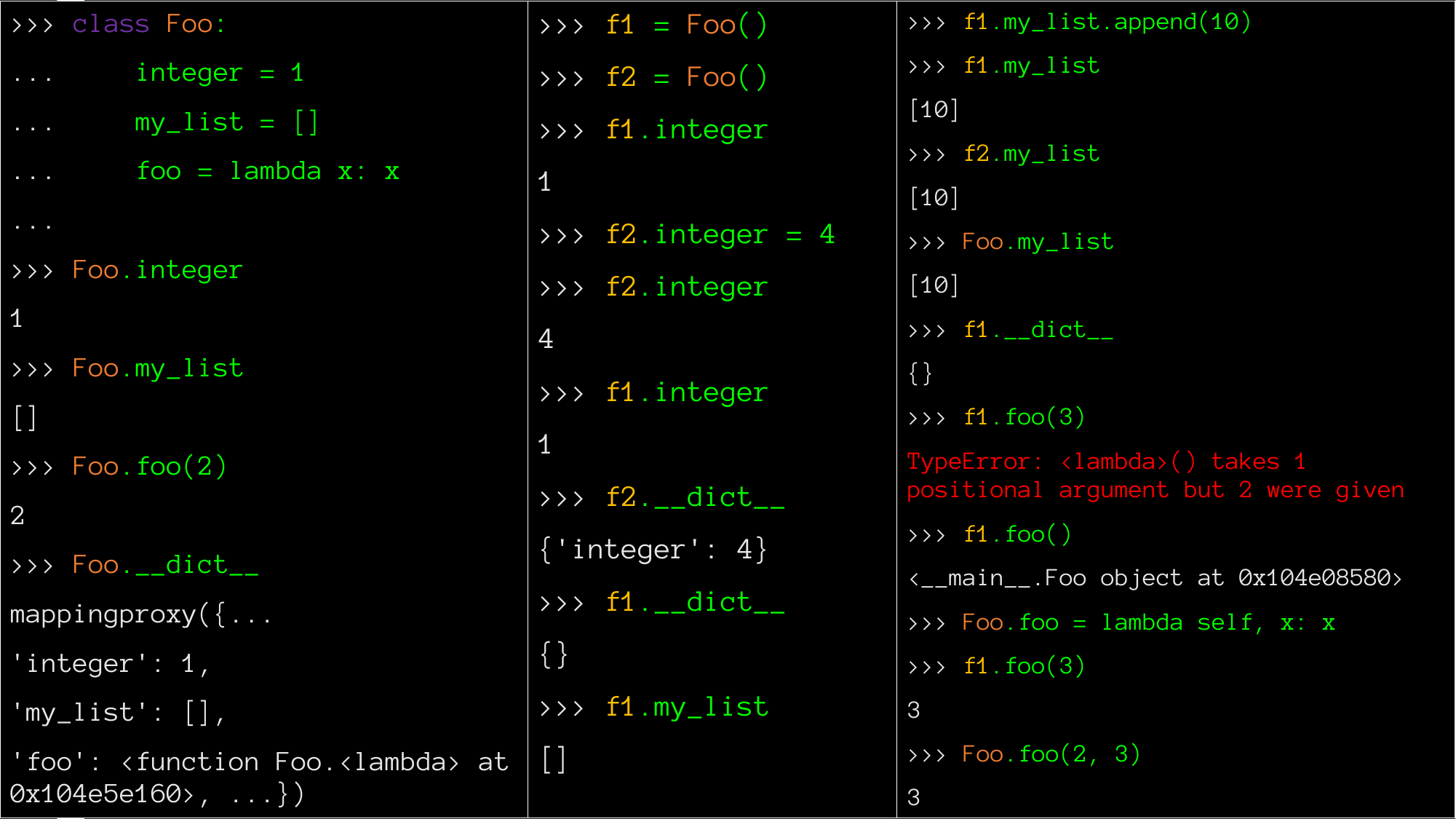

>>> class Foo:
...     integer = 1
...     my_list = []
...     foo = lambda x: x
...
>>> Foo.integer
1
>>> Foo.my_list
[]
>>> Foo.foo(2)
2
>>> Foo.__dict__
mappingproxy({...
'integer': 1,
'my_list': [],
'foo': <function Foo.<lambda> at 0x104e5e160>, ...})
>>> f1 = Foo()
>>> f2 = Foo()
>>> f1.integer
1
>>> f2.integer = 4
>>> f2.integer
4
>>> f1.integer
1
>>> f2.__dict__
{'integer': 4}
>>> f1.__dict__
{}
>>> f1.my_list
[]

>>> f1.my_list.append(10)
>>> f1.my_list
[10]
>>> f2.my_list
[10]
>>> Foo.my_list
[10]
>>> f1.__dict__
{}
>>> f1.foo(3)
TypeError: <lambda>() takes 1 positional argument but 2 were given
>>> f1.foo()
<__main__.Foo object at 0x104e08580>
>>> Foo.foo = lambda self, x: x
>>> f1.foo(3)
3
>>> Foo.foo(2, 3)
3